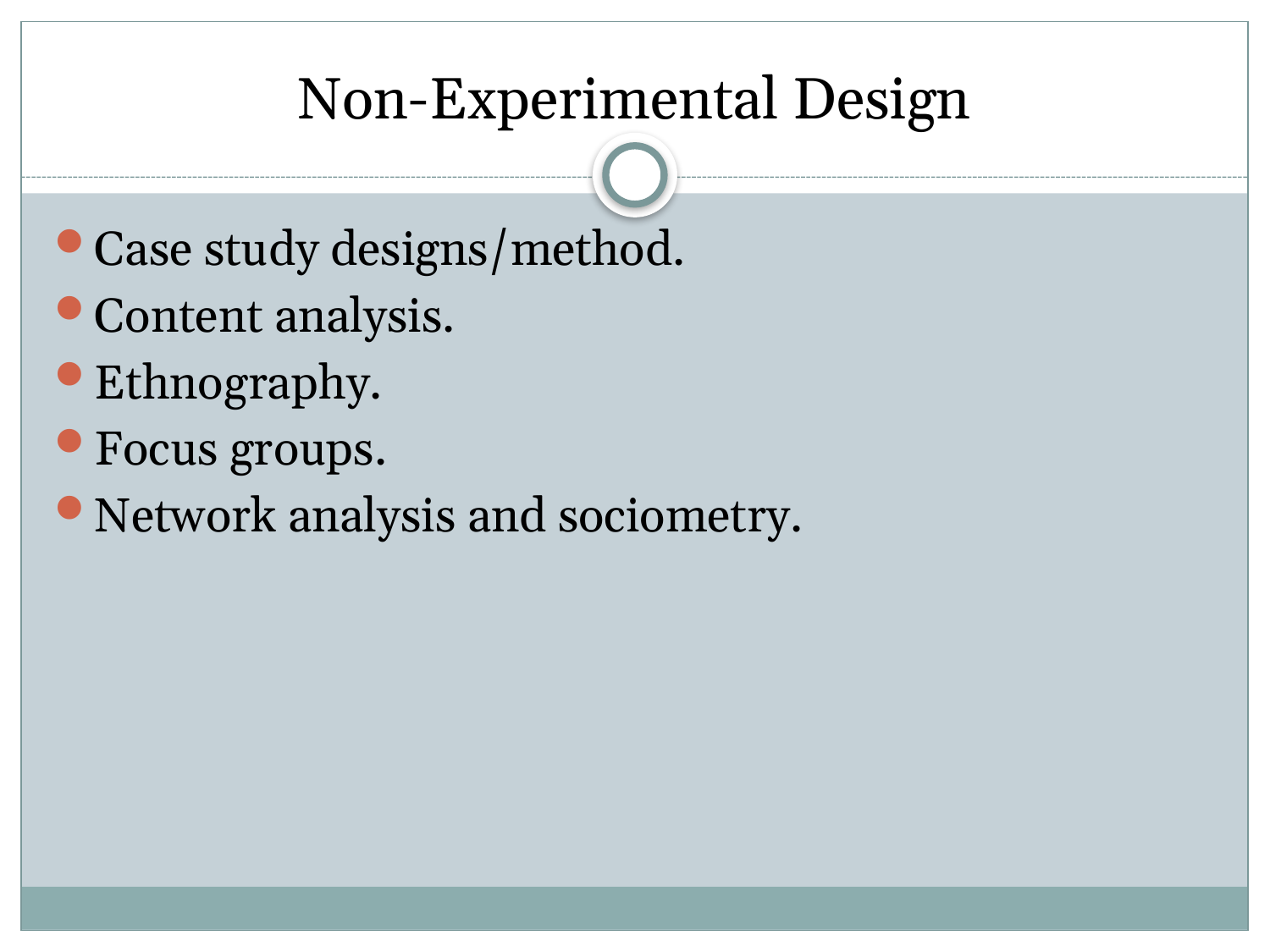

# Non-Experimental Design
Case study designs/method.
Content analysis.
Ethnography.
Focus groups.
Network analysis and sociometry.